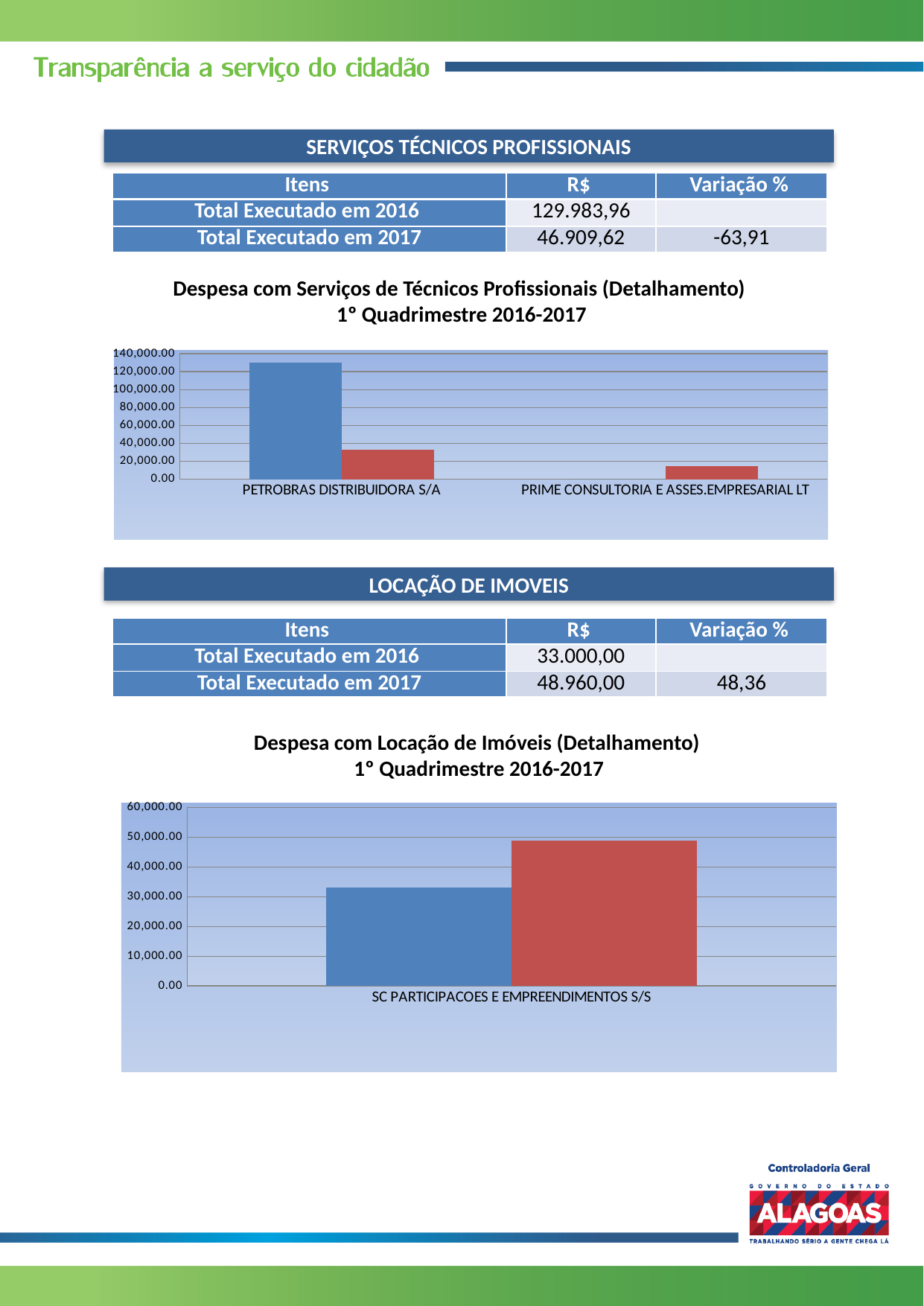

SERVIÇOS TÉCNICOS PROFISSIONAIS
| Itens | R$ | Variação % |
| --- | --- | --- |
| Total Executado em 2016 | 129.983,96 |  |
| Total Executado em 2017 | 46.909,62 | -63,91 |
Despesa com Serviços de Técnicos Profissionais (Detalhamento)
1º Quadrimestre 2016-2017

### Chart

| Category |  |  |
|---|---|---|
| PETROBRAS DISTRIBUIDORA S/A | 129983.95999999999 | 32701.1 |
| PRIME CONSULTORIA E ASSES.EMPRESARIAL LT | 0.0 | 14208.52 |
LOCAÇÃO DE IMOVEIS
| Itens | R$ | Variação % |
| --- | --- | --- |
| Total Executado em 2016 | 33.000,00 |  |
| Total Executado em 2017 | 48.960,00 | 48,36 |
Despesa com Locação de Imóveis (Detalhamento)
1º Quadrimestre 2016-2017

### Chart

| Category |  |  |
|---|---|---|
| SC PARTICIPACOES E EMPREENDIMENTOS S/S | 33000.0 | 48960.0 |